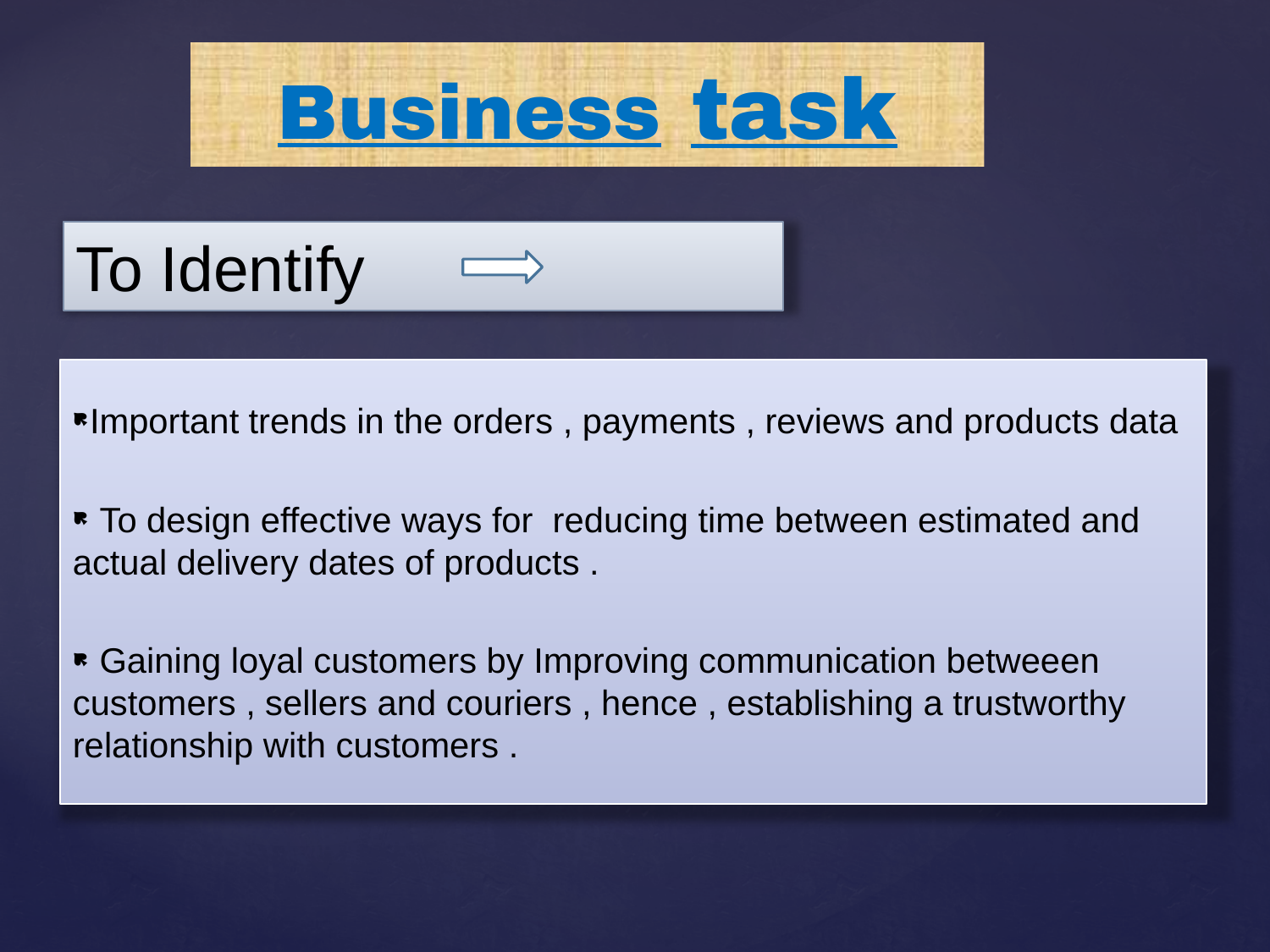

# Business task
To Identify

Important trends in the orders , payments , reviews and products data

 To design effective ways for  reducing time between estimated and actual delivery dates of products .

 Gaining loyal customers by Improving communication betweeen customers , sellers and couriers , hence , establishing a trustworthy relationship with customers .